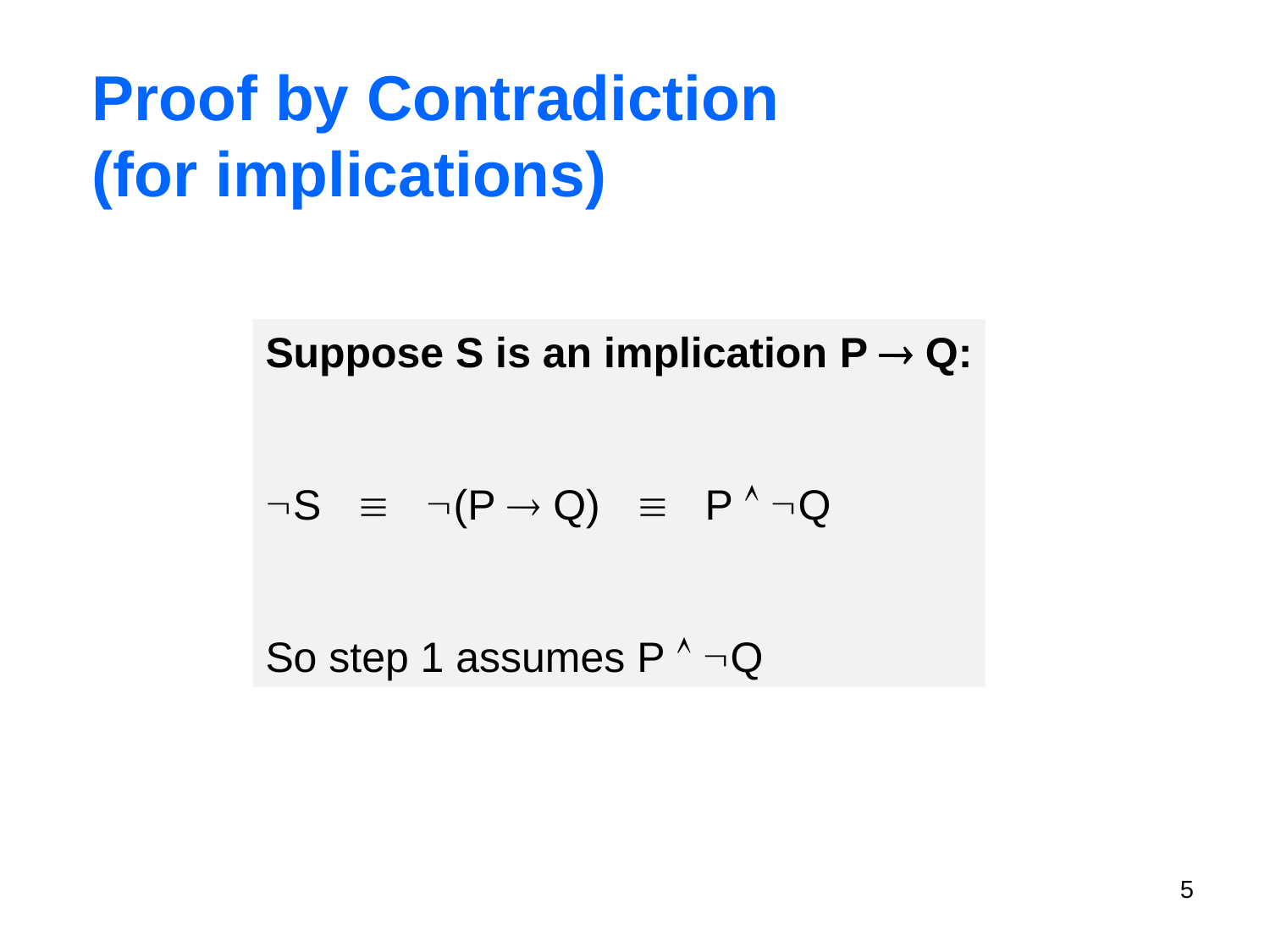

# Proof by Contradiction (for implications)

Suppose S is an implication P → Q:

¬S   ≡   ¬(P → Q)   ≡   P ∧ ¬Q

So step 1 assumes P ∧ ¬Q
5